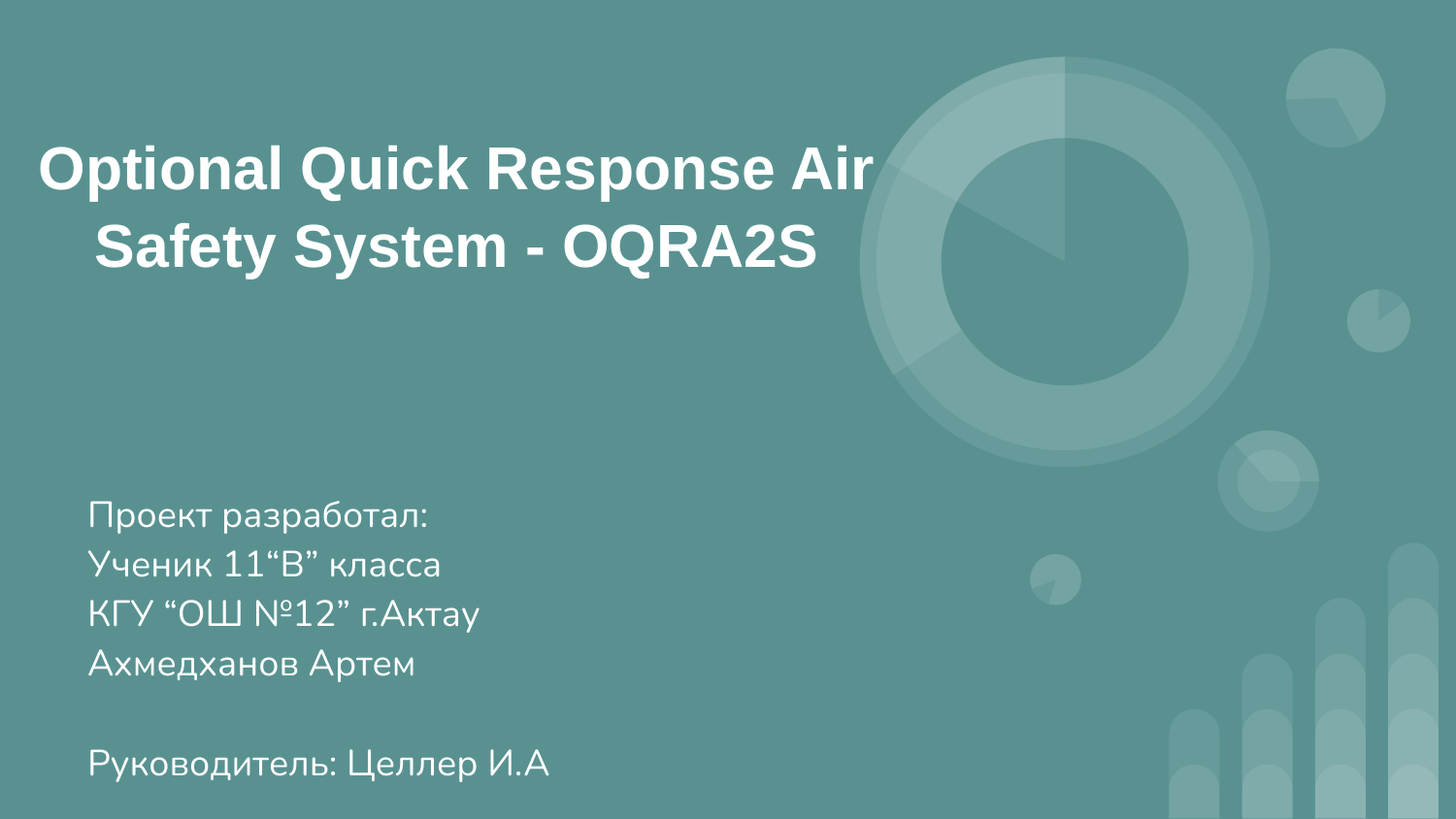

# Optional Quick Response Air Safety System - OQRA2S
Проект разработал:
Ученик 11“В” класса
КГУ “ОШ №12” г.Актау
Ахмедханов Артем

Руководитель: Целлер И.А